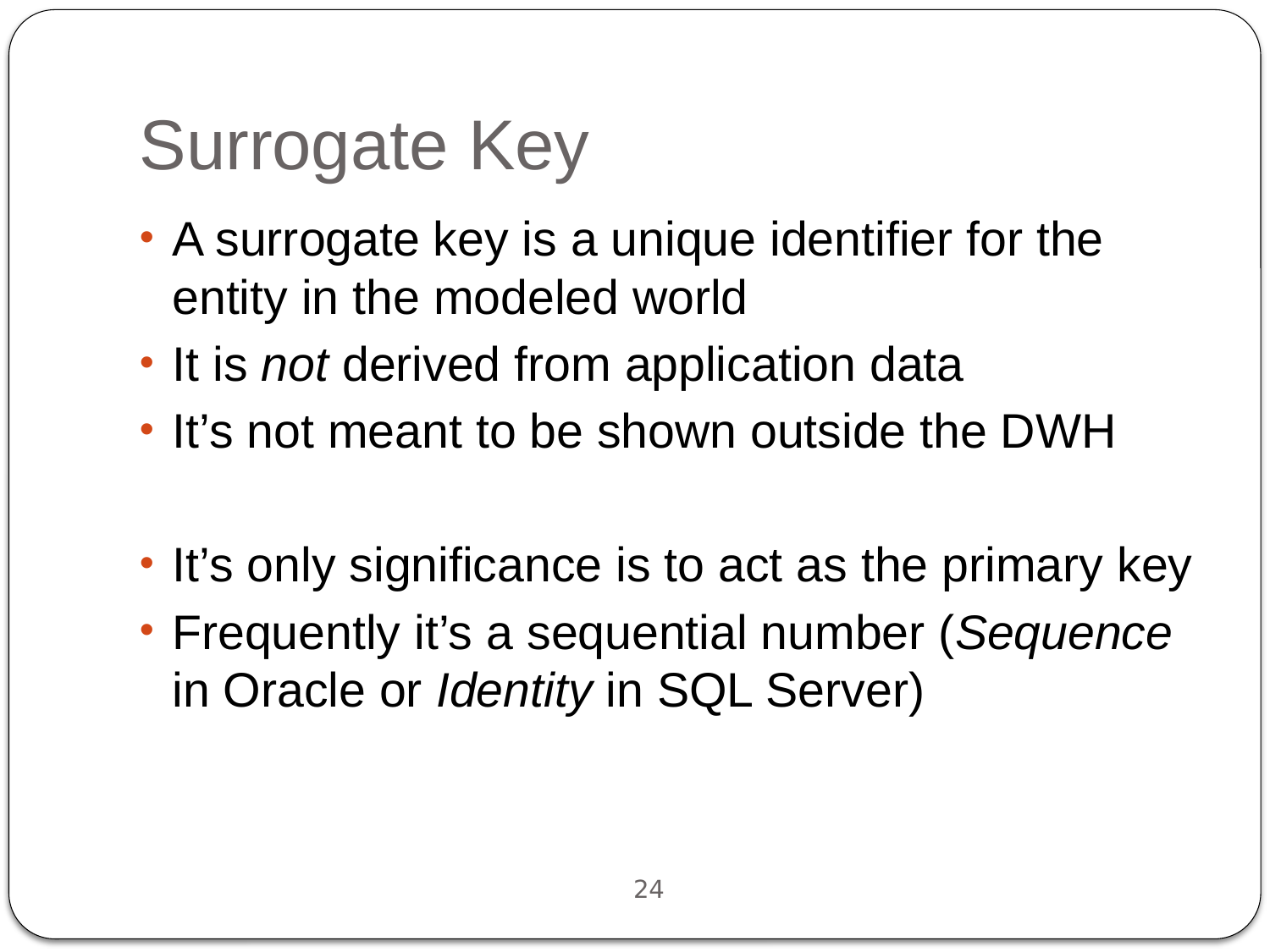

# Surrogate Key
A surrogate key is a unique identifier for the entity in the modeled world
It is not derived from application data
It’s not meant to be shown outside the DWH

It’s only significance is to act as the primary key
Frequently it’s a sequential number (Sequence in Oracle or Identity in SQL Server)
24